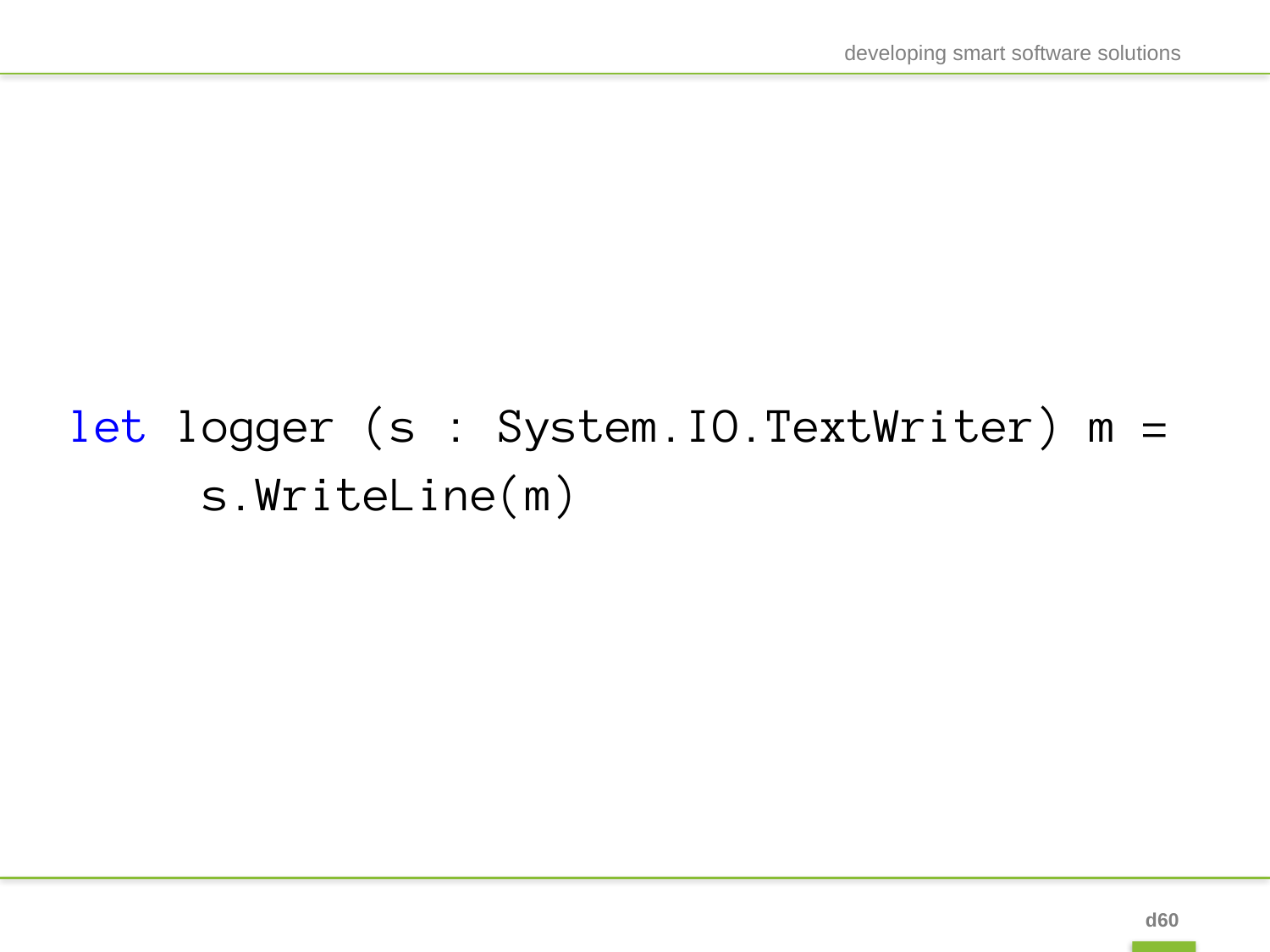

developing smart software solutions
#
let logger (s : System.IO.TextWriter) m =
     s.WriteLine(m)
d60